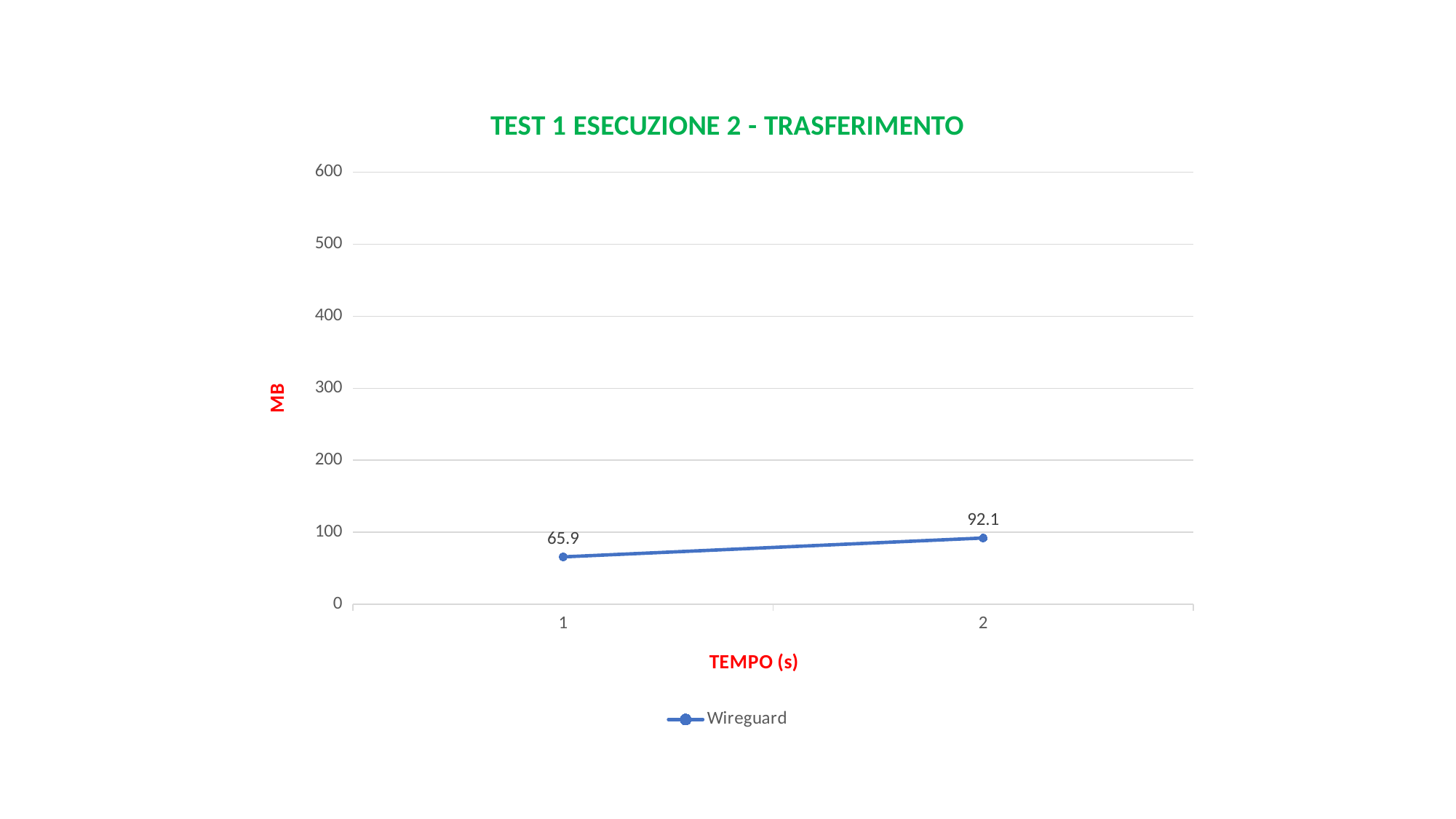

### Chart: TEST 1 ESECUZIONE 2 - TRASFERIMENTO

| Category | Wireguard |
|---|---|
| 1 | 65.9 |
| 2 | 92.10000000000001 |